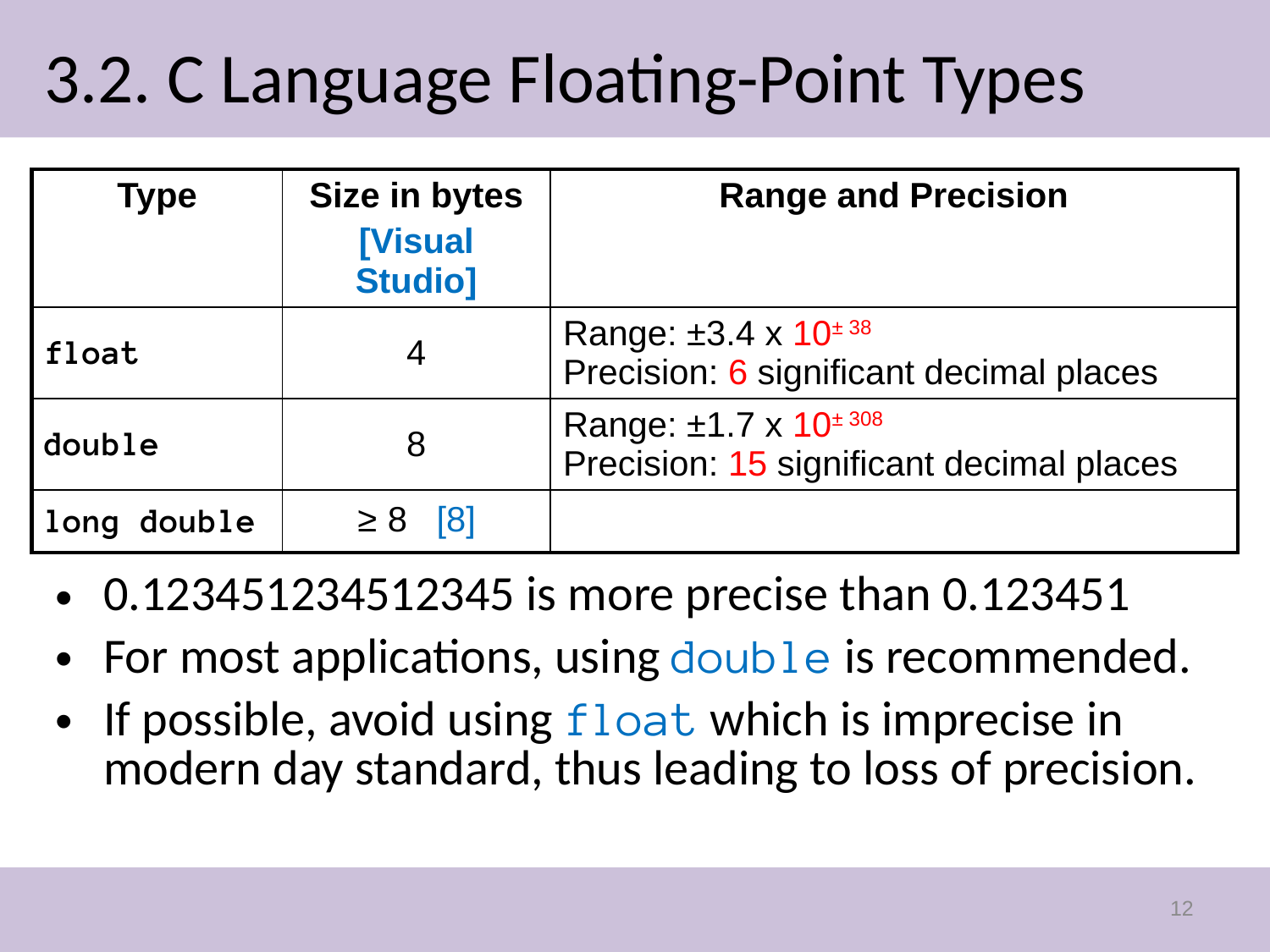

# 3.2. C Language Floating-Point Types
| Type | Size in bytes [Visual Studio] | Range and Precision |
| --- | --- | --- |
| float | 4 | Range: ±3.4 x 10± 38 Precision: 6 significant decimal places |
| double | 8 | Range: ±1.7 x 10± 308 Precision: 15 significant decimal places |
| long double | ≥ 8 [8] |  |

0.123451234512345 is more precise than 0.123451
For most applications, using double is recommended.
If possible, avoid using float which is imprecise in modern day standard, thus leading to loss of precision.

12